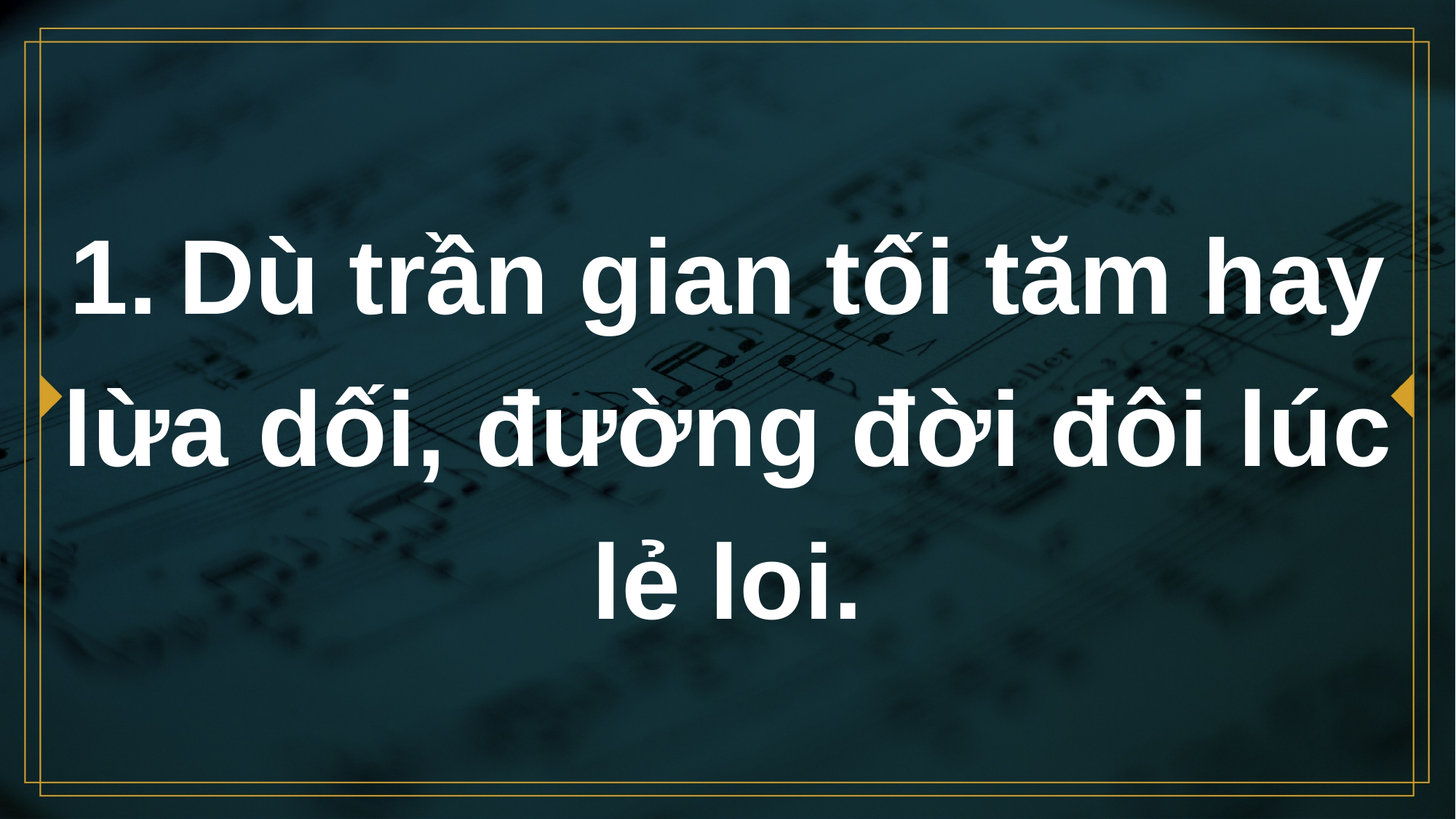

# 1.	Dù trần gian tối tăm hay lừa dối, đường đời đôi lúc lẻ loi.